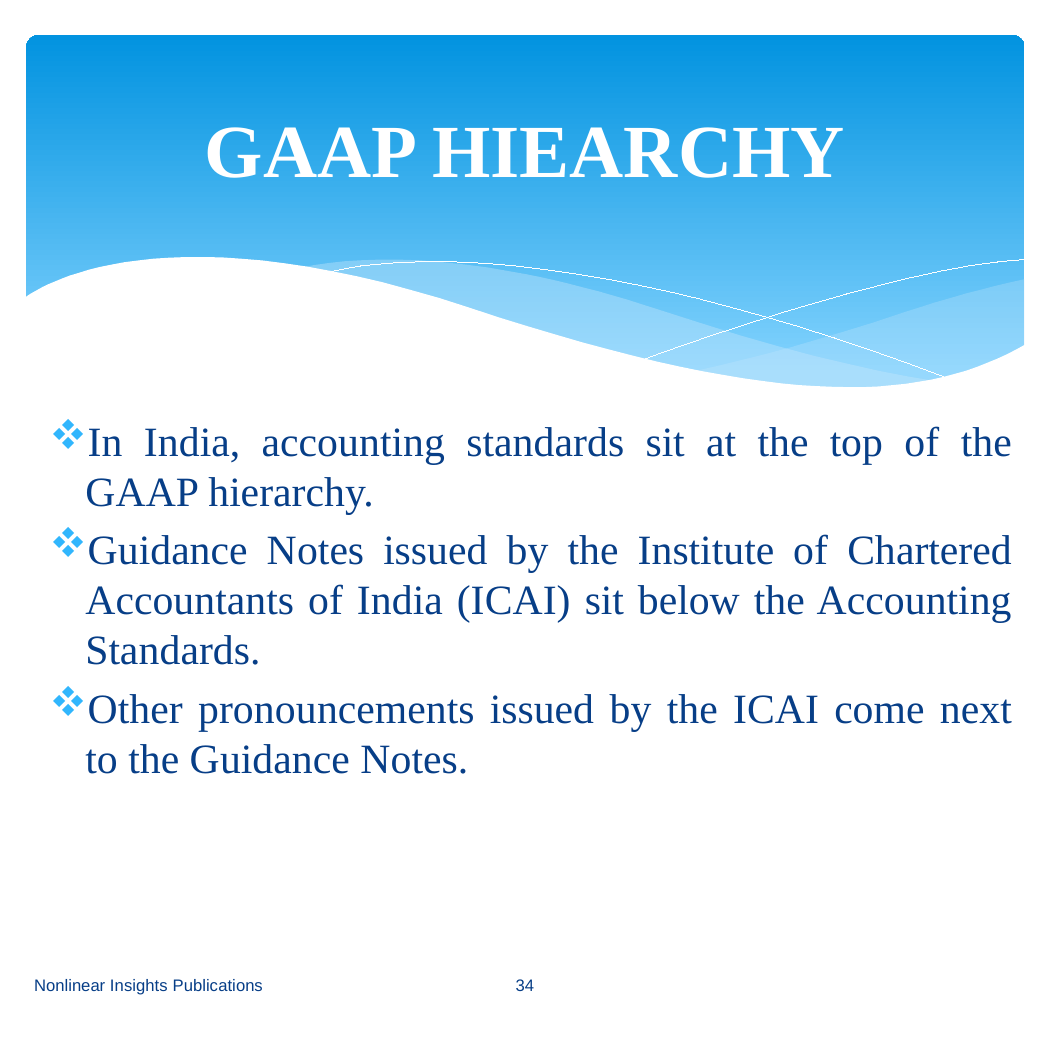

GAAP HIEARCHY
# In India, accounting standards sit at the top of the GAAP hierarchy.
Guidance Notes issued by the Institute of Chartered Accountants of India (ICAI) sit below the Accounting Standards.
Other pronouncements issued by the ICAI come next to the Guidance Notes.
Nonlinear Insights Publications
34